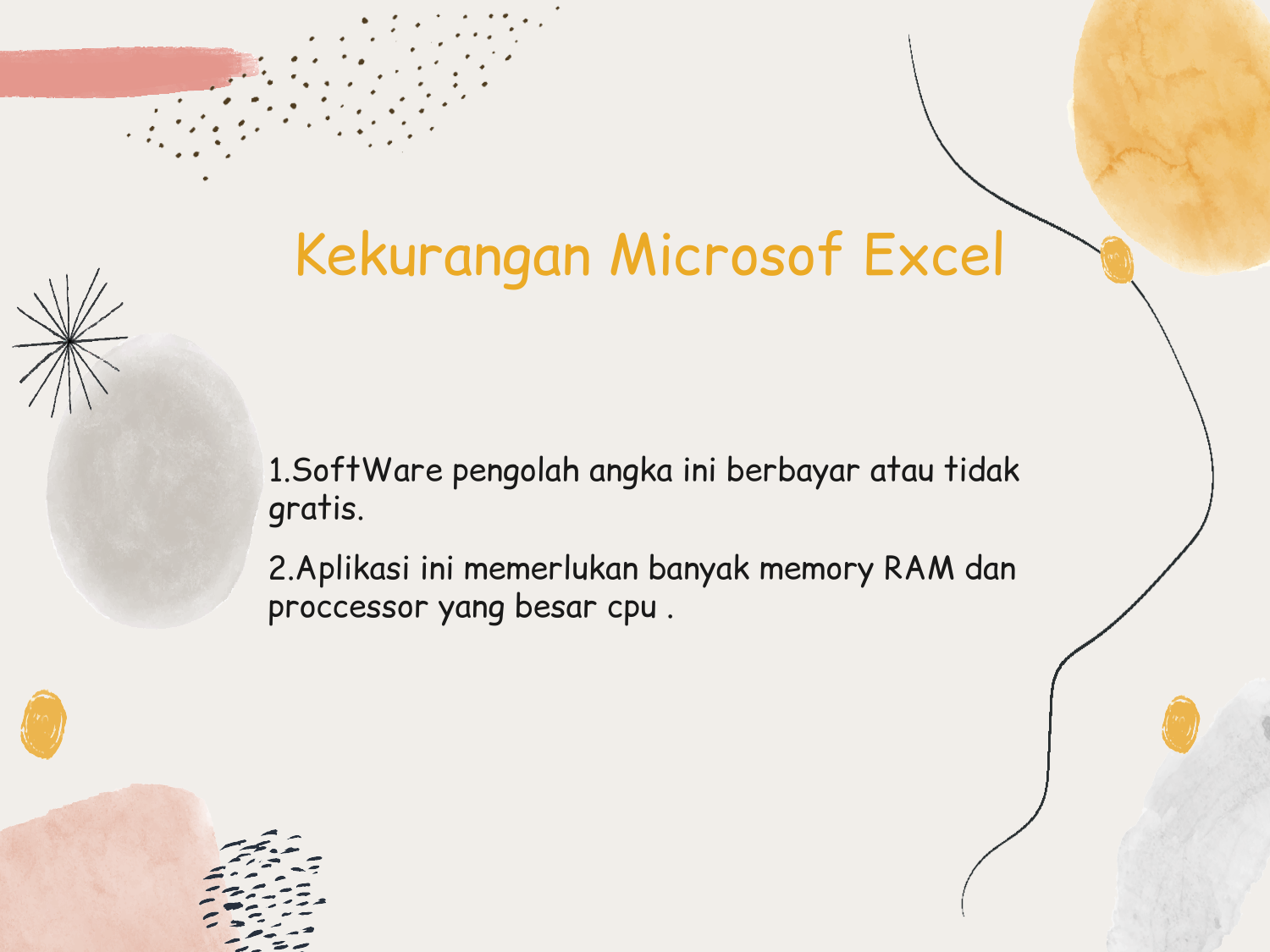

Kekurangan Microsof Excel
1.SoftWare pengolah angka ini berbayar atau tidak gratis.
# 2.Aplikasi ini memerlukan banyak memory RAM dan proccessor yang besar cpu .